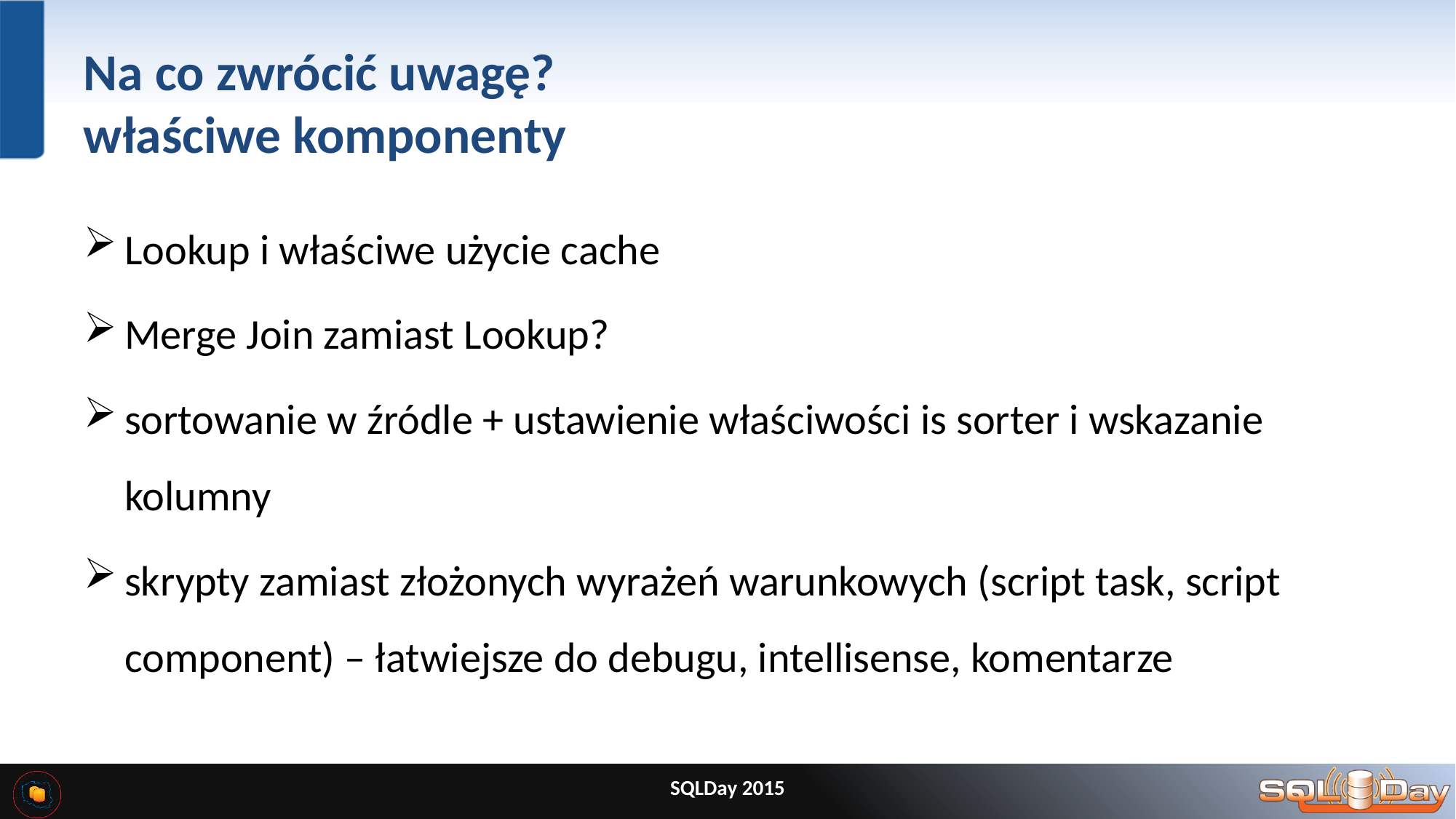

# Na co zwrócić uwagę? właściwe komponenty
Lookup i właściwe użycie cache
Merge Join zamiast Lookup?
sortowanie w źródle + ustawienie właściwości is sorter i wskazanie kolumny
skrypty zamiast złożonych wyrażeń warunkowych (script task, script component) – łatwiejsze do debugu, intellisense, komentarze